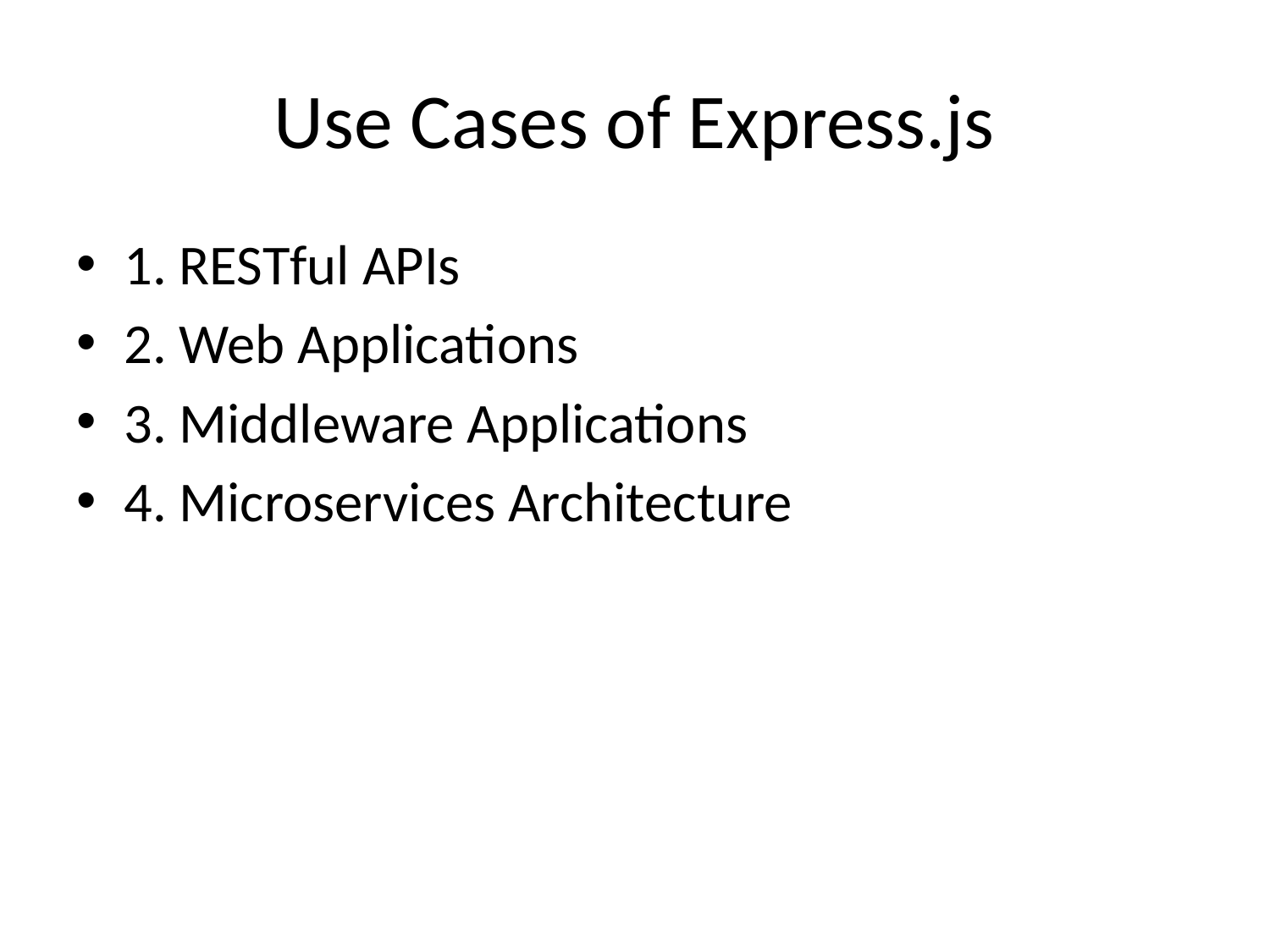

# Use Cases of Express.js
1. RESTful APIs
2. Web Applications
3. Middleware Applications
4. Microservices Architecture